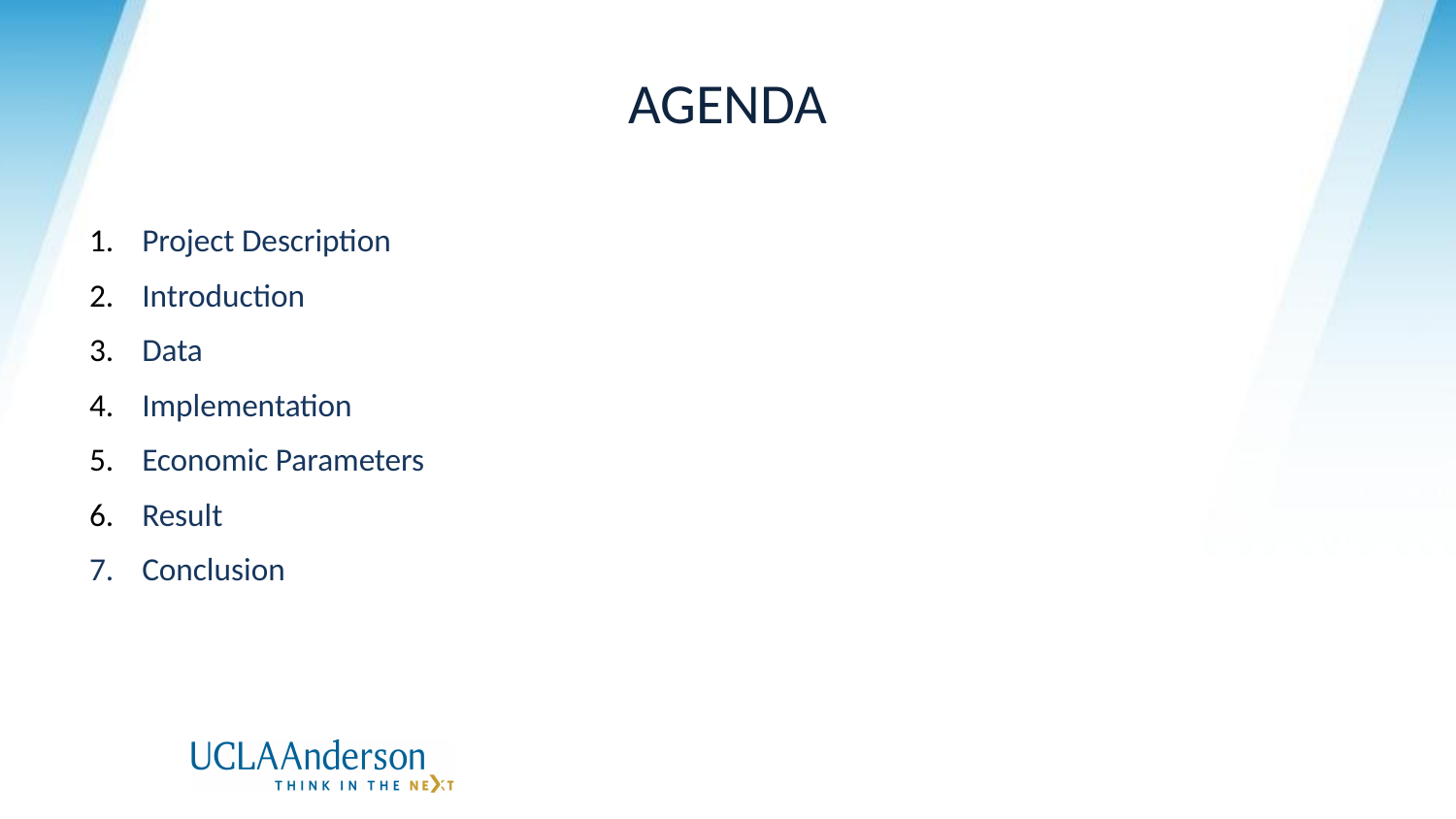

# AGENDA
Project Description
Introduction
Data
Implementation
Economic Parameters
Result
Conclusion